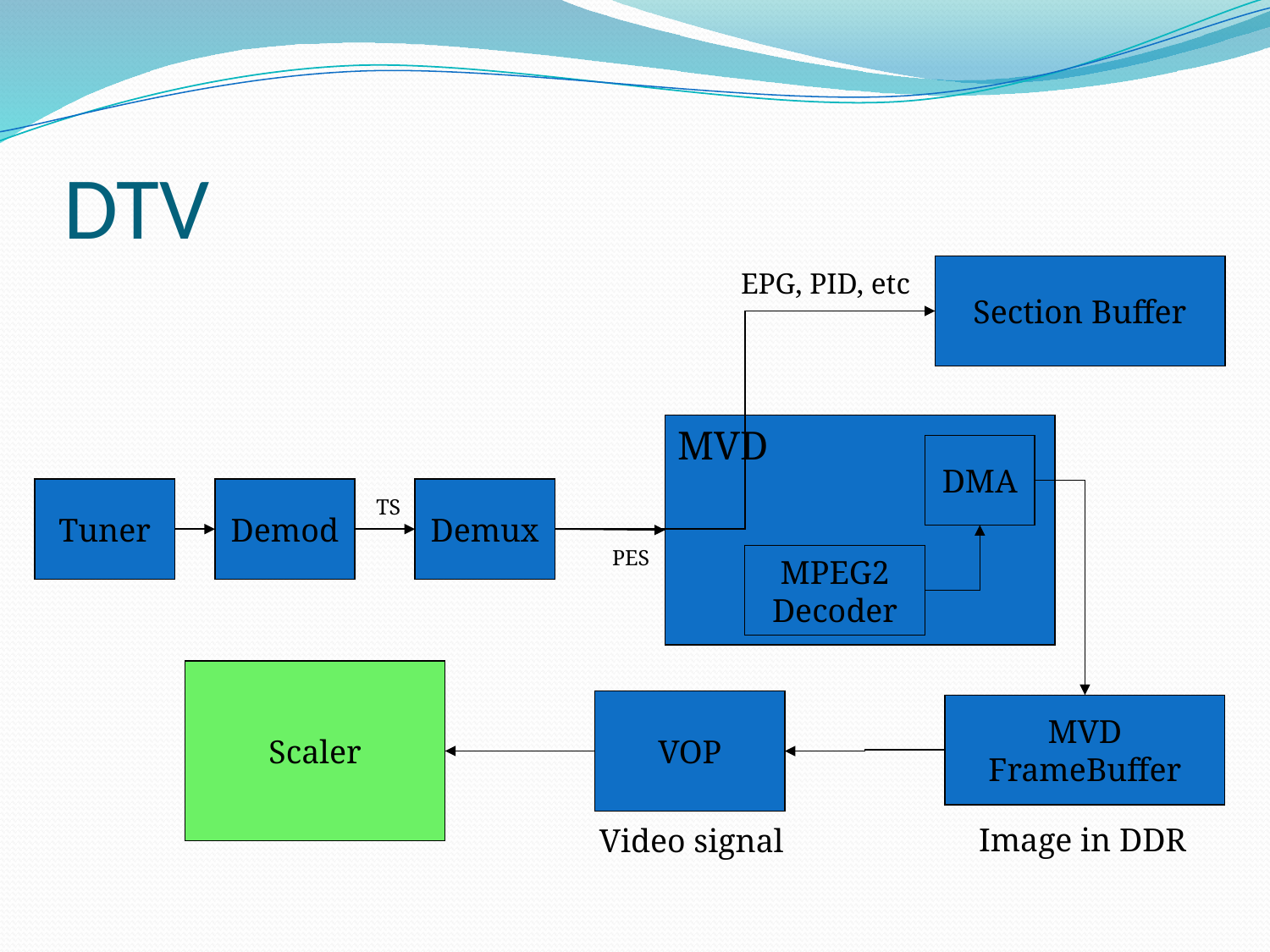

# DTV
Section Buffer
EPG, PID, etc
MVD
DMA
MPEG2
Decoder
Tuner
Demod
Demux
TS
PES
Scaler
VOP
MVD
FrameBuffer
Image in DDR
Video signal